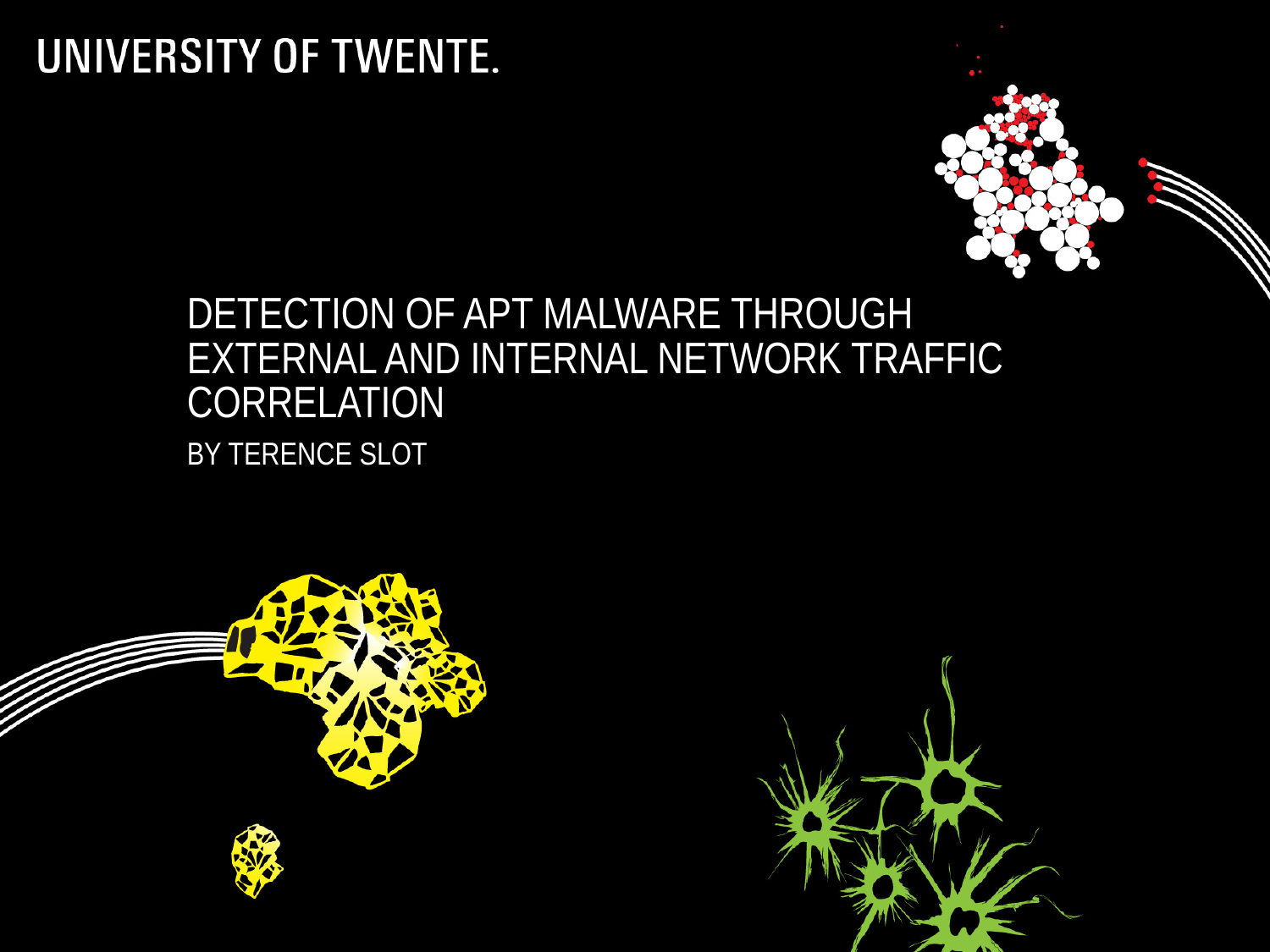

# Detection of APT Malware through External and Internal Network Traffic Correlation
By Terence slot